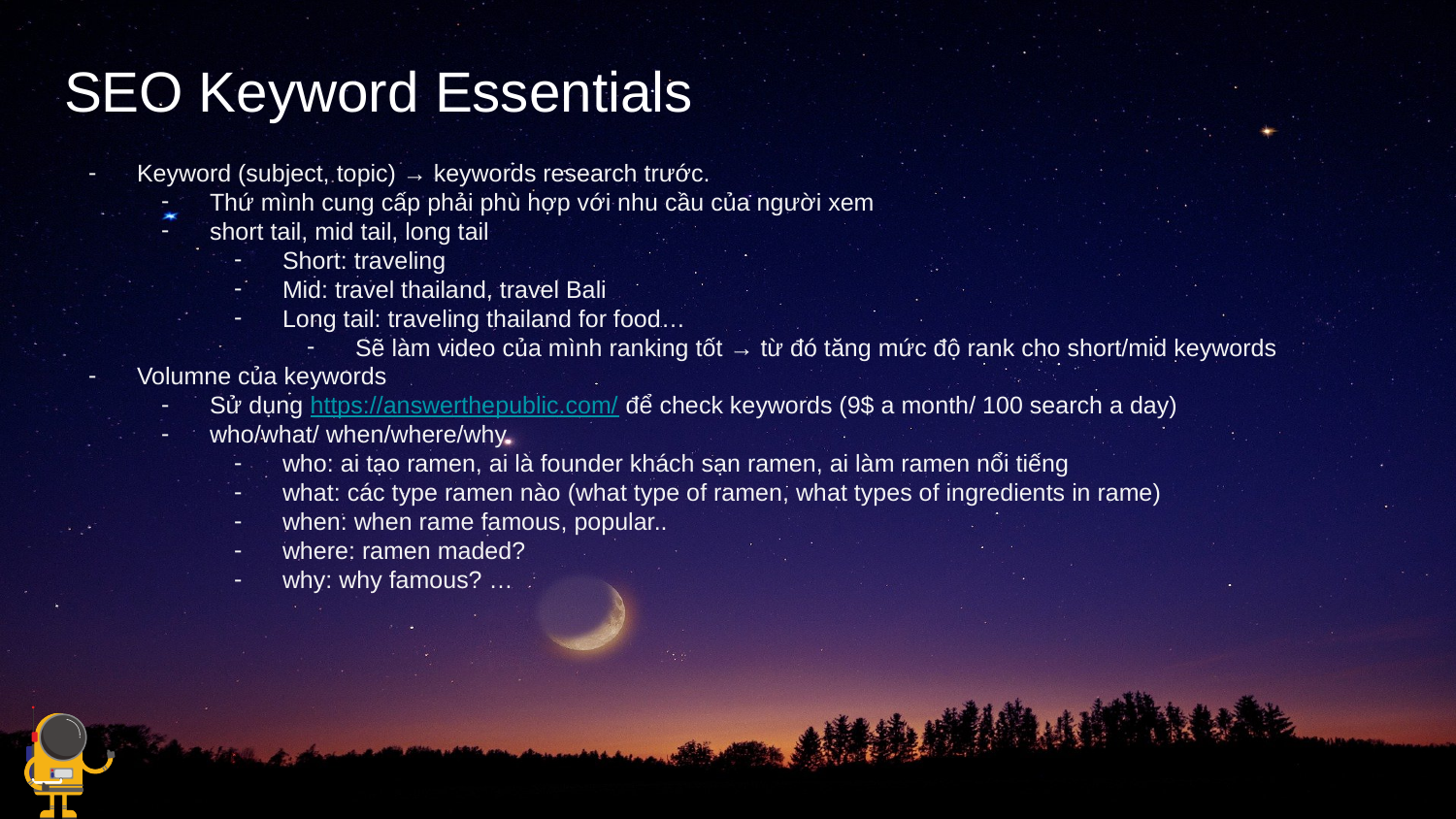

# SEO Keyword Essentials
Keyword (subject, topic) → keywords research trước.
Thứ mình cung cấp phải phù hợp với nhu cầu của người xem
short tail, mid tail, long tail
Short: traveling
Mid: travel thailand, travel Bali
Long tail: traveling thailand for food…
Sẽ làm video của mình ranking tốt → từ đó tăng mức độ rank cho short/mid keywords
Volumne của keywords
Sử dụng https://answerthepublic.com/ để check keywords (9$ a month/ 100 search a day)
who/what/ when/where/why
who: ai tạo ramen, ai là founder khách sạn ramen, ai làm ramen nổi tiếng
what: các type ramen nào (what type of ramen, what types of ingredients in rame)
when: when rame famous, popular..
where: ramen maded?
why: why famous? …